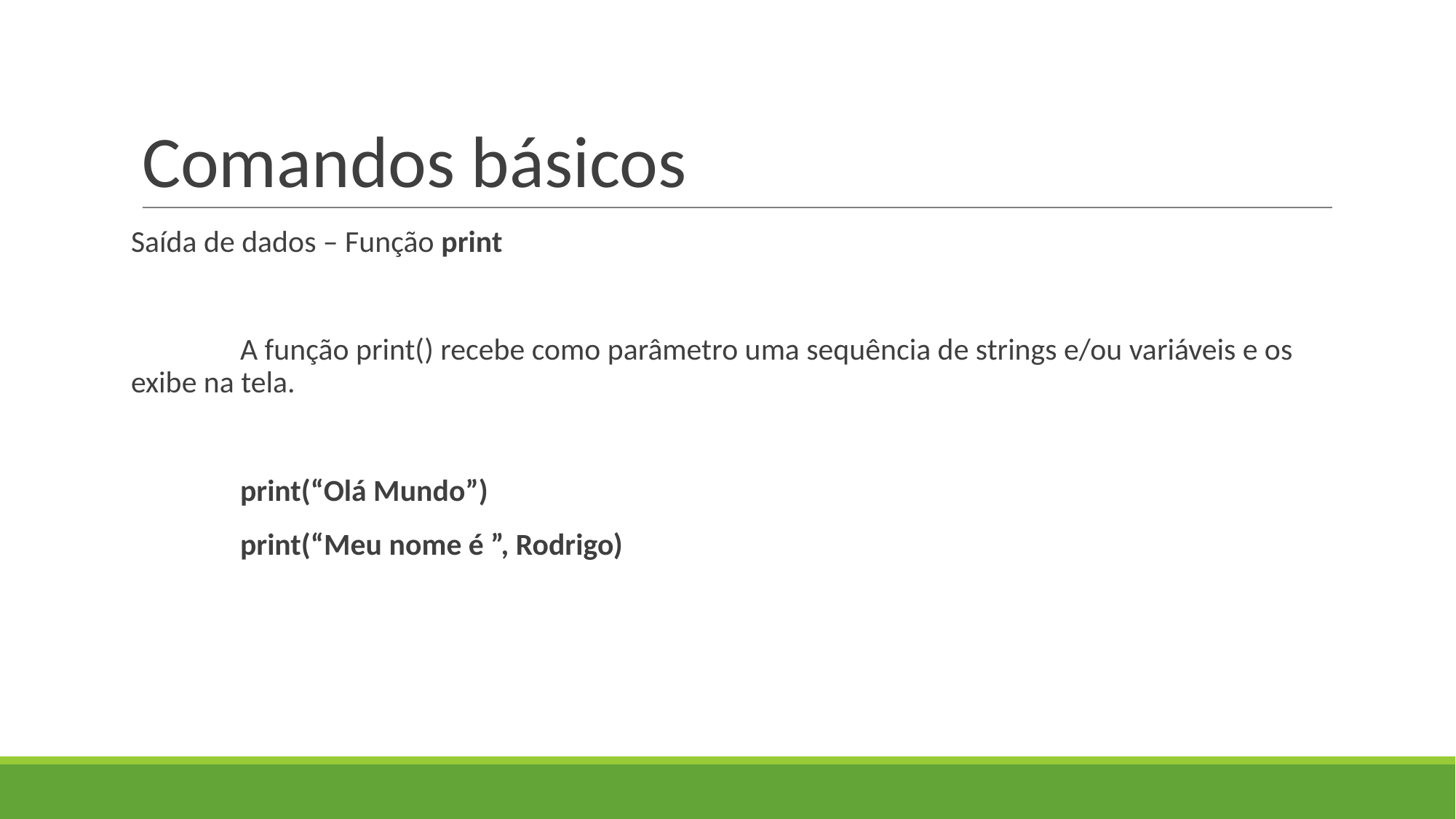

# Comandos básicos
Saída de dados – Função print

	A função print() recebe como parâmetro uma sequência de strings e/ou variáveis e os exibe na tela.

	print(“Olá Mundo”)
	print(“Meu nome é ”, Rodrigo)